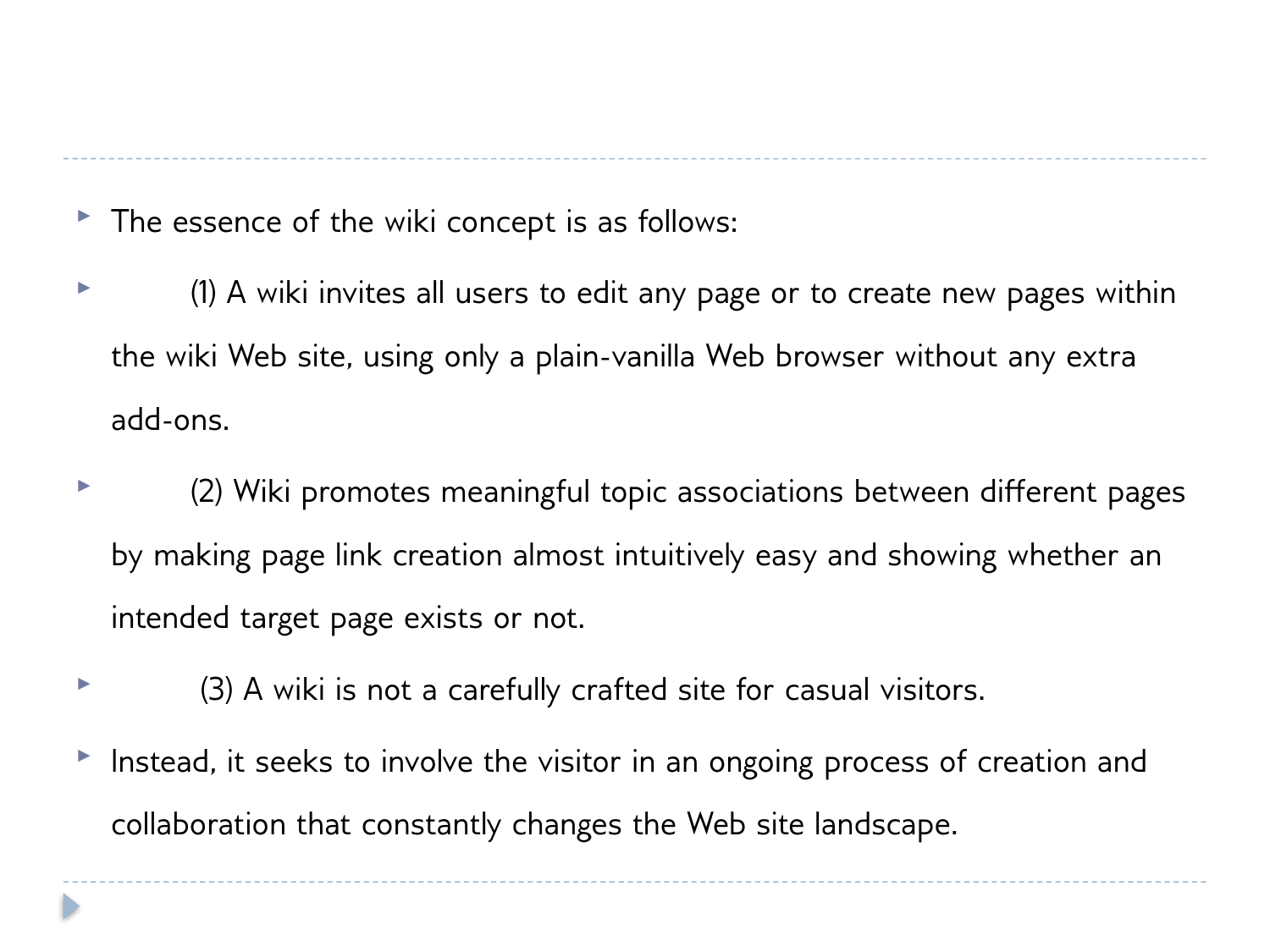

The essence of the wiki concept is as follows:
        (1) A wiki invites all users to edit any page or to create new pages within the wiki Web site, using only a plain-vanilla Web browser without any extra add-ons.
        (2) Wiki promotes meaningful topic associations between different pages by making page link creation almost intuitively easy and showing whether an intended target page exists or not.
         (3) A wiki is not a carefully crafted site for casual visitors.
Instead, it seeks to involve the visitor in an ongoing process of creation and collaboration that constantly changes the Web site landscape.